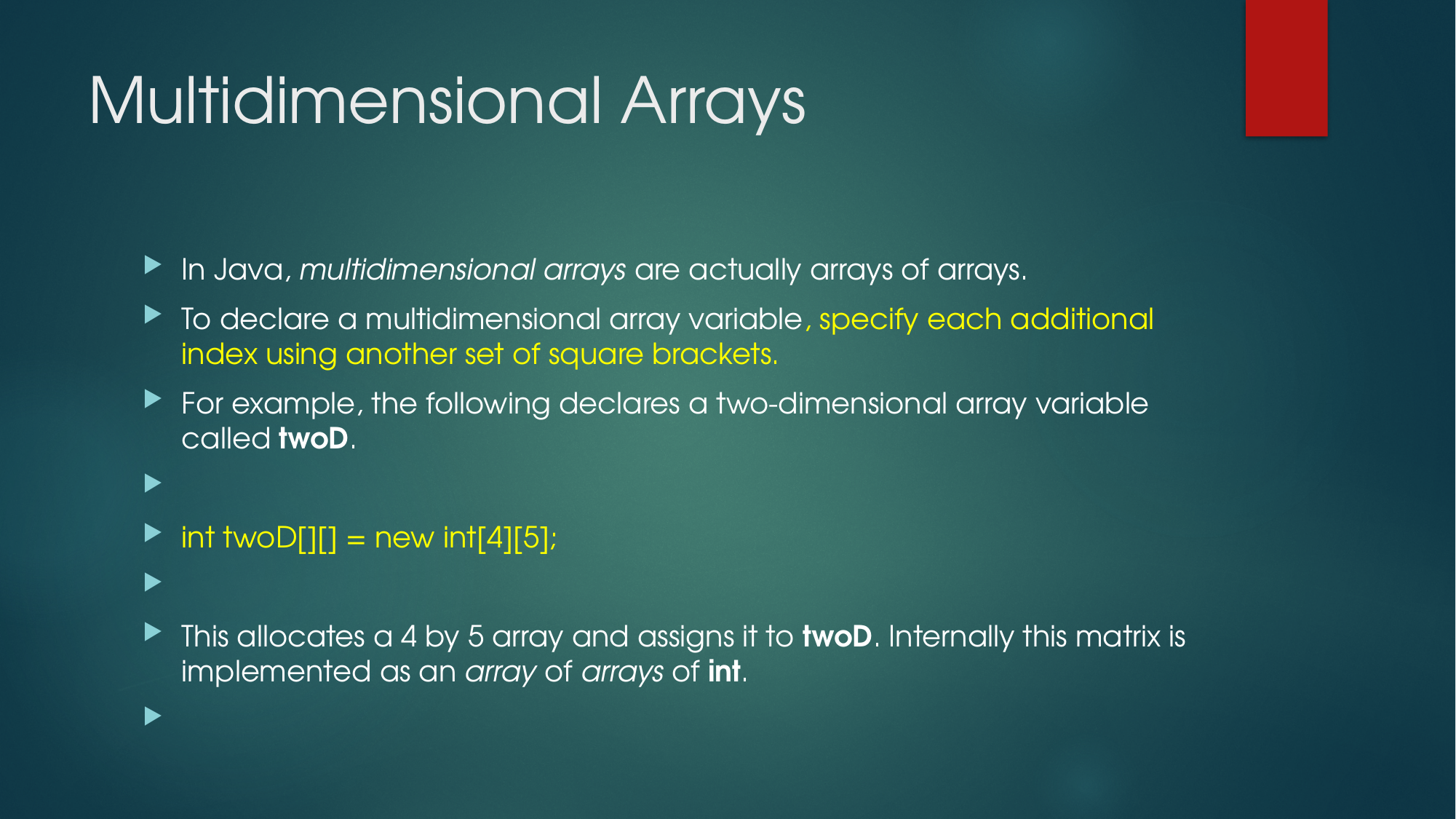

# Multidimensional Arrays
In Java, multidimensional arrays are actually arrays of arrays.
To declare a multidimensional array variable, specify each additional index using another set of square brackets.
For example, the following declares a two-dimensional array variable called twoD.

int twoD[][] = new int[4][5];

This allocates a 4 by 5 array and assigns it to twoD. Internally this matrix is implemented as an array of arrays of int.